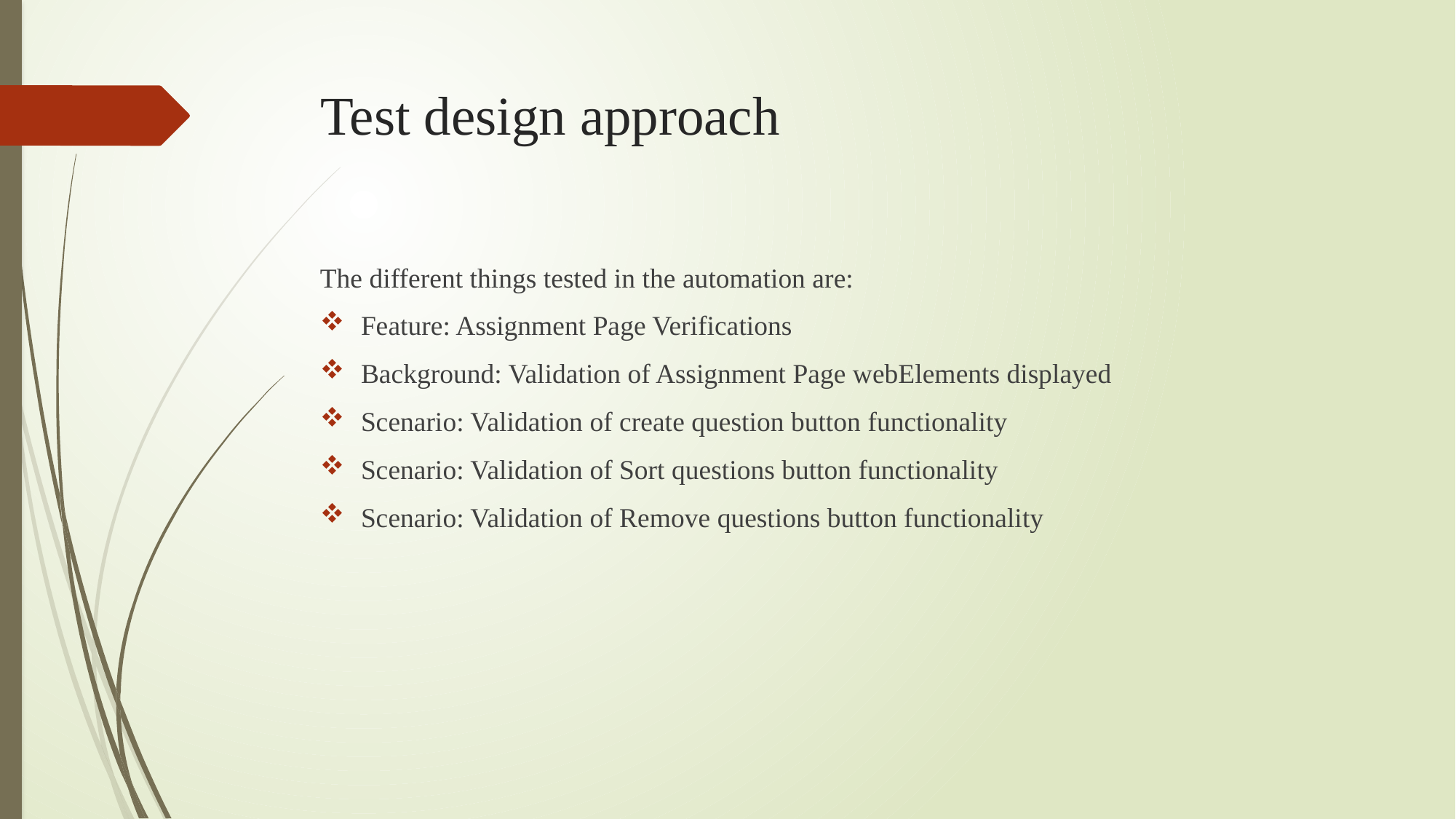

# Test design approach
The different things tested in the automation are:
Feature: Assignment Page Verifications
Background: Validation of Assignment Page webElements displayed
Scenario: Validation of create question button functionality
Scenario: Validation of Sort questions button functionality
Scenario: Validation of Remove questions button functionality